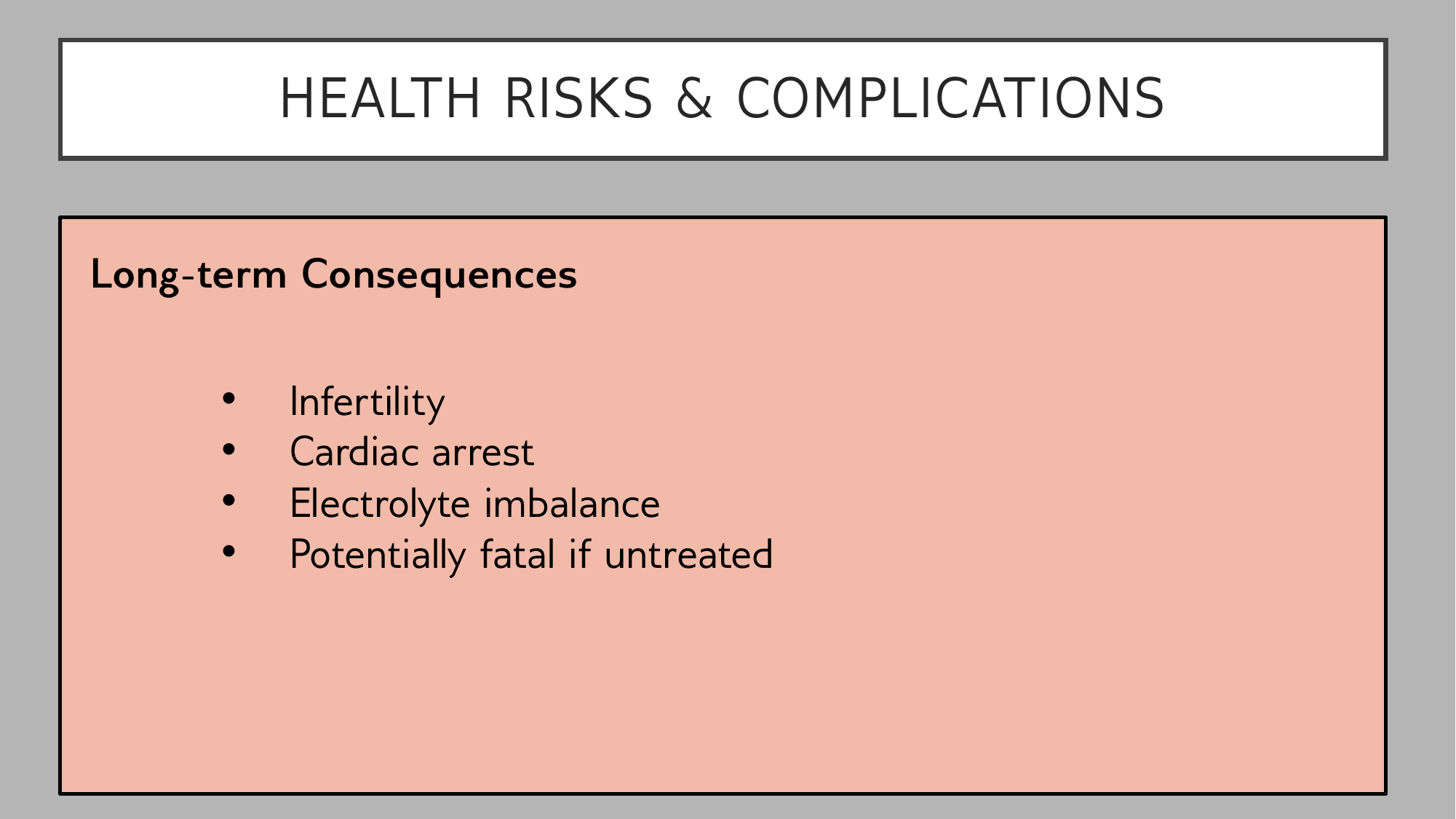

# Health Risks & Complications

Long-term Consequences

Infertility
Cardiac arrest
Electrolyte imbalance
Potentially fatal if untreated